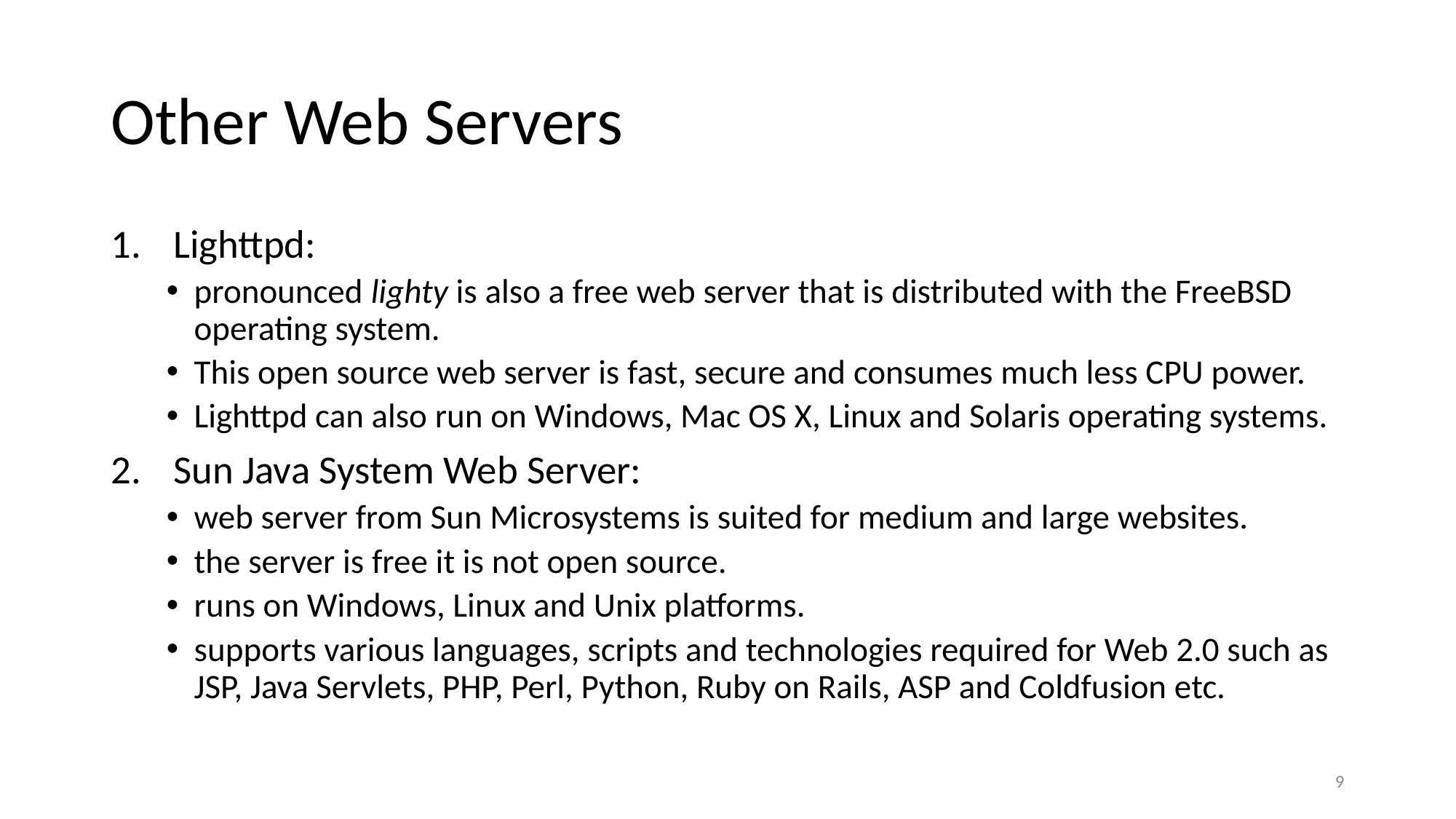

# Other Web Servers
Lighttpd:
pronounced lighty is also a free web server that is distributed with the FreeBSD operating system.
This open source web server is fast, secure and consumes much less CPU power.
Lighttpd can also run on Windows, Mac OS X, Linux and Solaris operating systems.
Sun Java System Web Server:
web server from Sun Microsystems is suited for medium and large websites.
the server is free it is not open source.
runs on Windows, Linux and Unix platforms.
supports various languages, scripts and technologies required for Web 2.0 such as JSP, Java Servlets, PHP, Perl, Python, Ruby on Rails, ASP and Coldfusion etc.

9